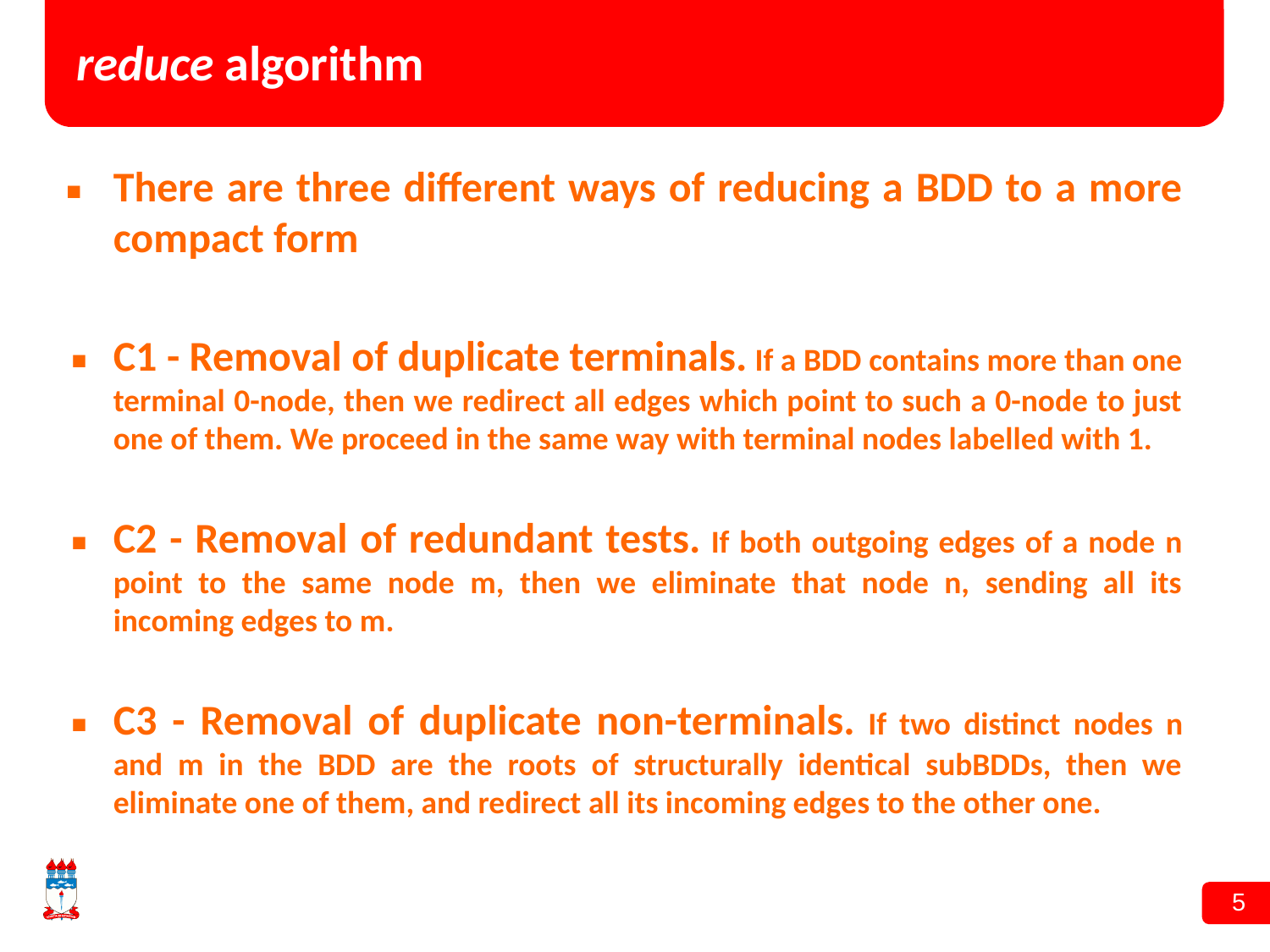

# reduce algorithm
There are three different ways of reducing a BDD to a more compact form

C1 - Removal of duplicate terminals. If a BDD contains more than one terminal 0-node, then we redirect all edges which point to such a 0-node to just one of them. We proceed in the same way with terminal nodes labelled with 1.

C2 - Removal of redundant tests. If both outgoing edges of a node n point to the same node m, then we eliminate that node n, sending all its incoming edges to m.

C3 - Removal of duplicate non-terminals. If two distinct nodes n and m in the BDD are the roots of structurally identical subBDDs, then we eliminate one of them, and redirect all its incoming edges to the other one.